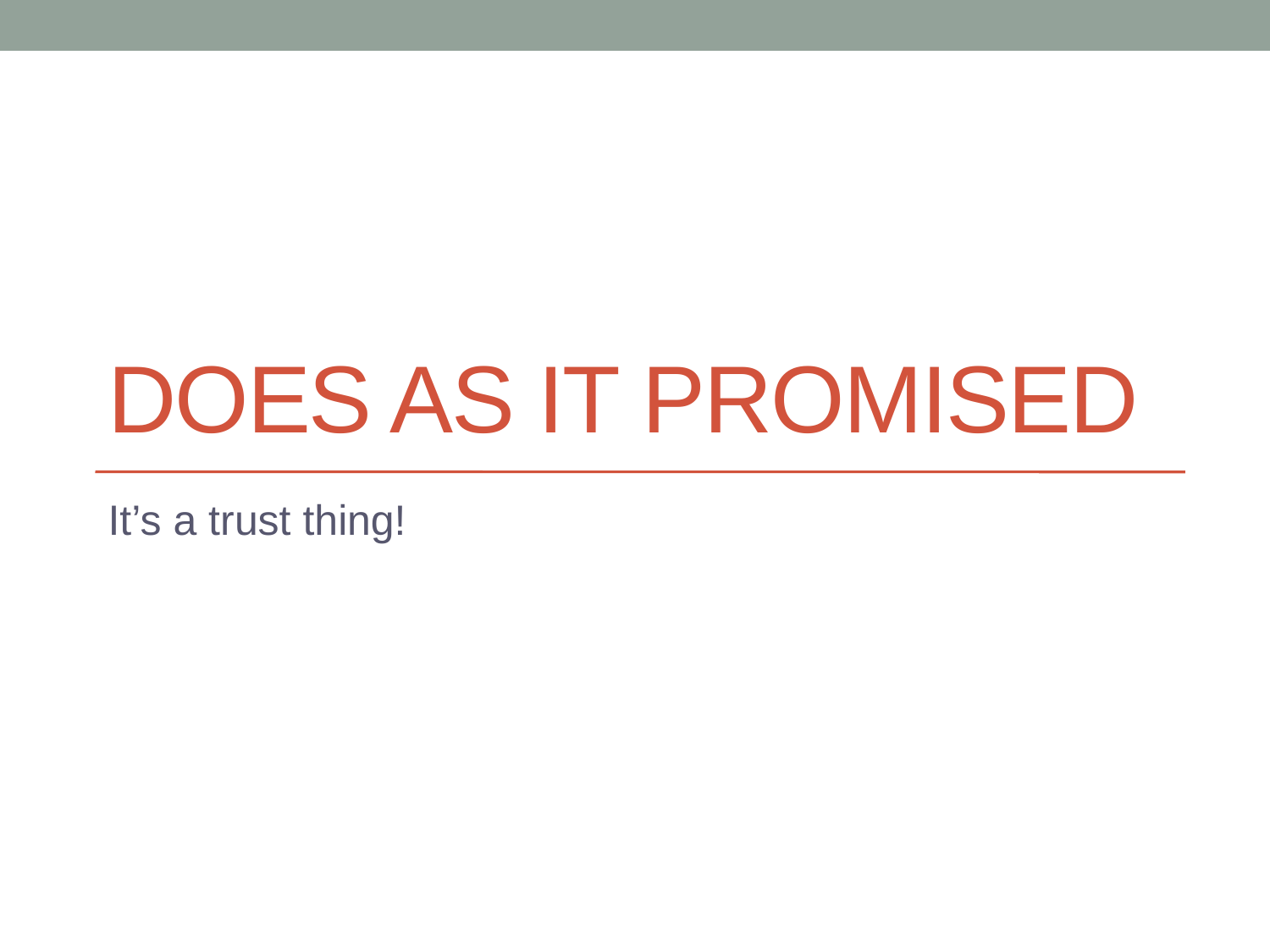

# Does as it promised
It’s a trust thing!